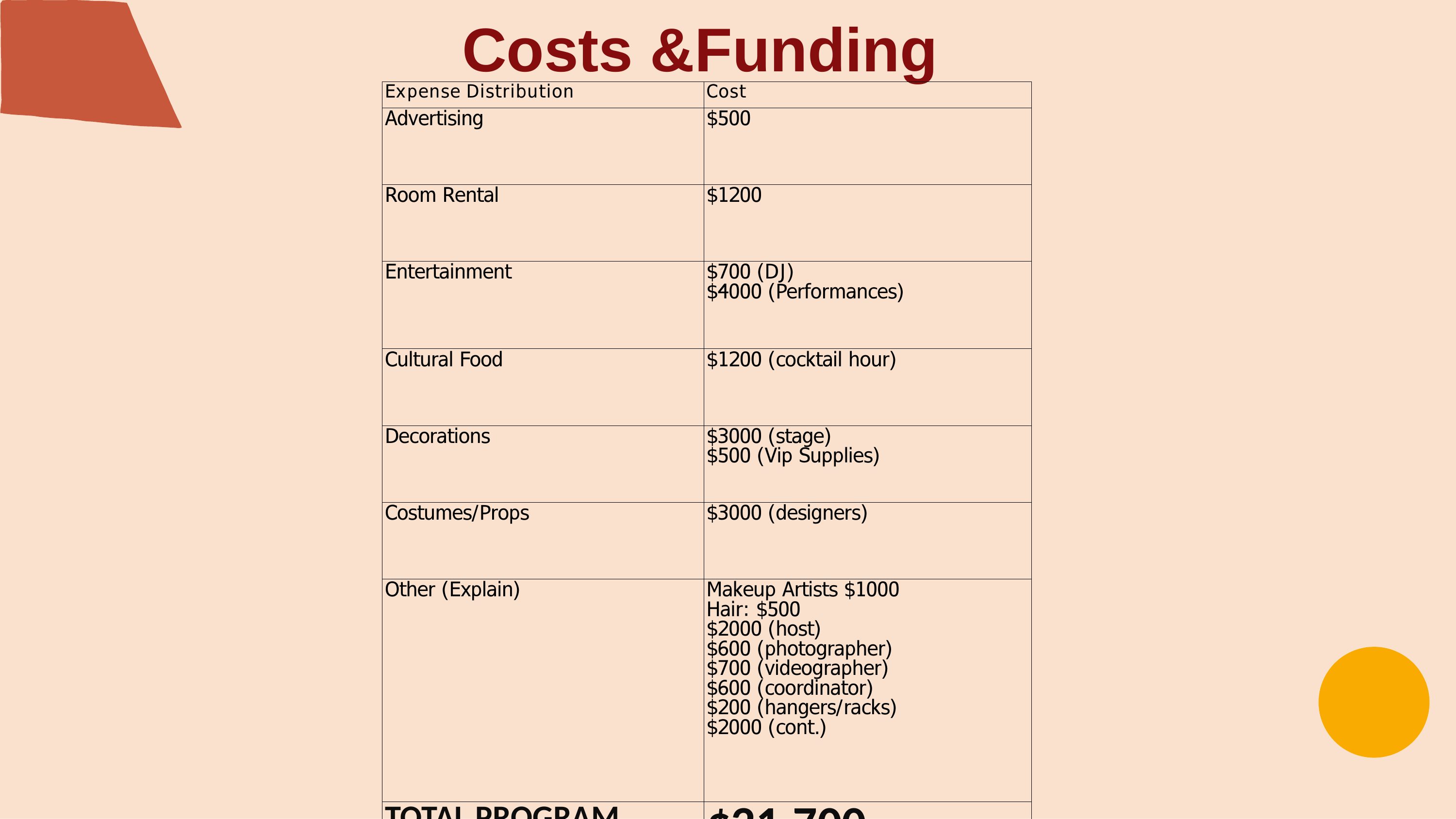

# Costs &Funding
| Expense Distribution | Cost |
| --- | --- |
| Advertising | $500 |
| Room Rental | $1200 |
| Entertainment | $700 (DJ) $4000 (Performances) |
| Cultural Food | $1200 (cocktail hour) |
| Decorations | $3000 (stage) $500 (Vip Supplies) |
| Costumes/Props | $3000 (designers) |
| Other (Explain) | Makeup Artists $1000 Hair: $500 $2000 (host) $600 (photographer)  $700 (videographer) $600 (coordinator)  $200 (hangers/racks) $2000 (cont.) |
| TOTAL PROGRAM COST: | $21,700 |